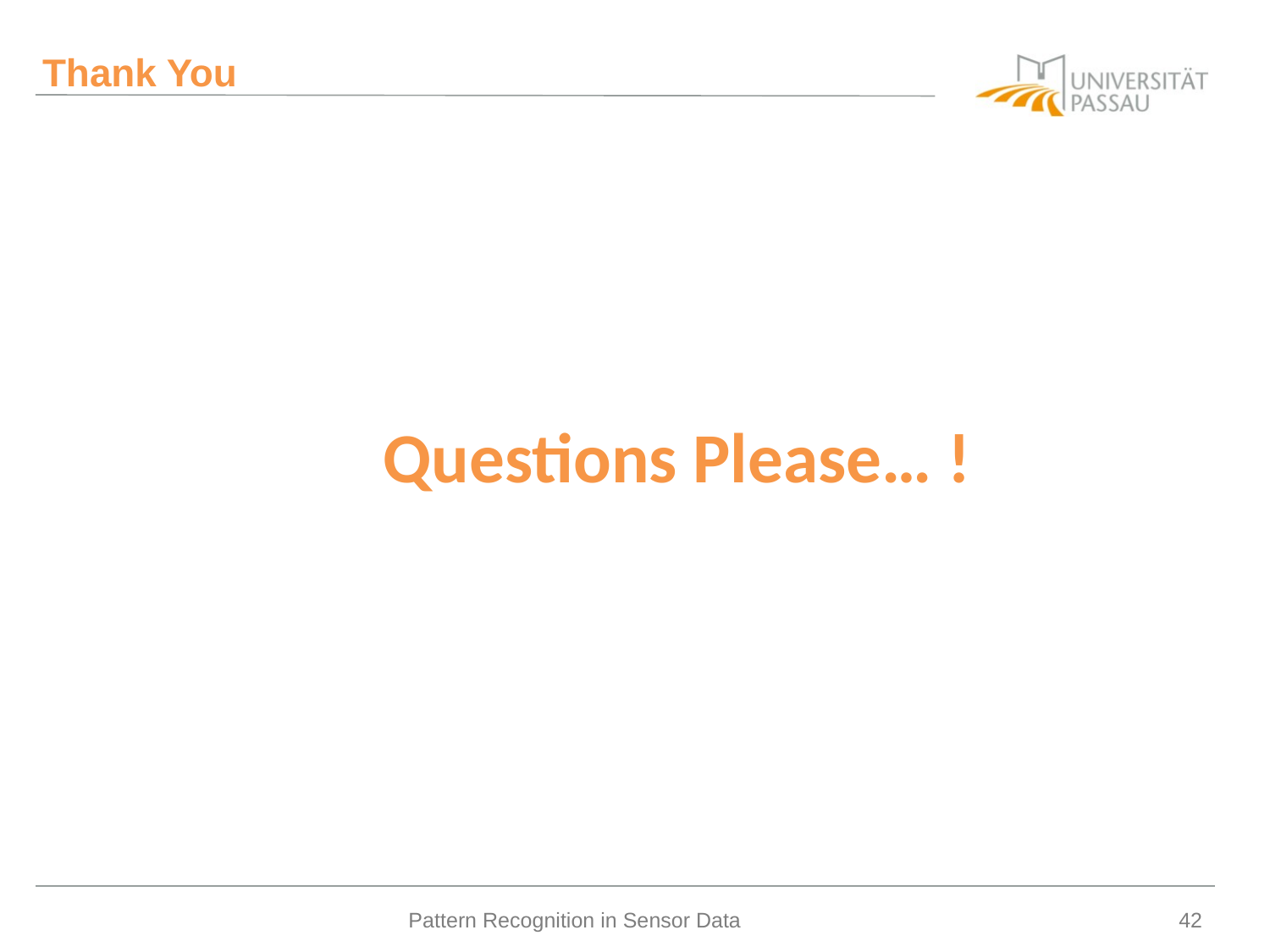

# Thank You
Questions Please… !
Pattern Recognition in Sensor Data
42